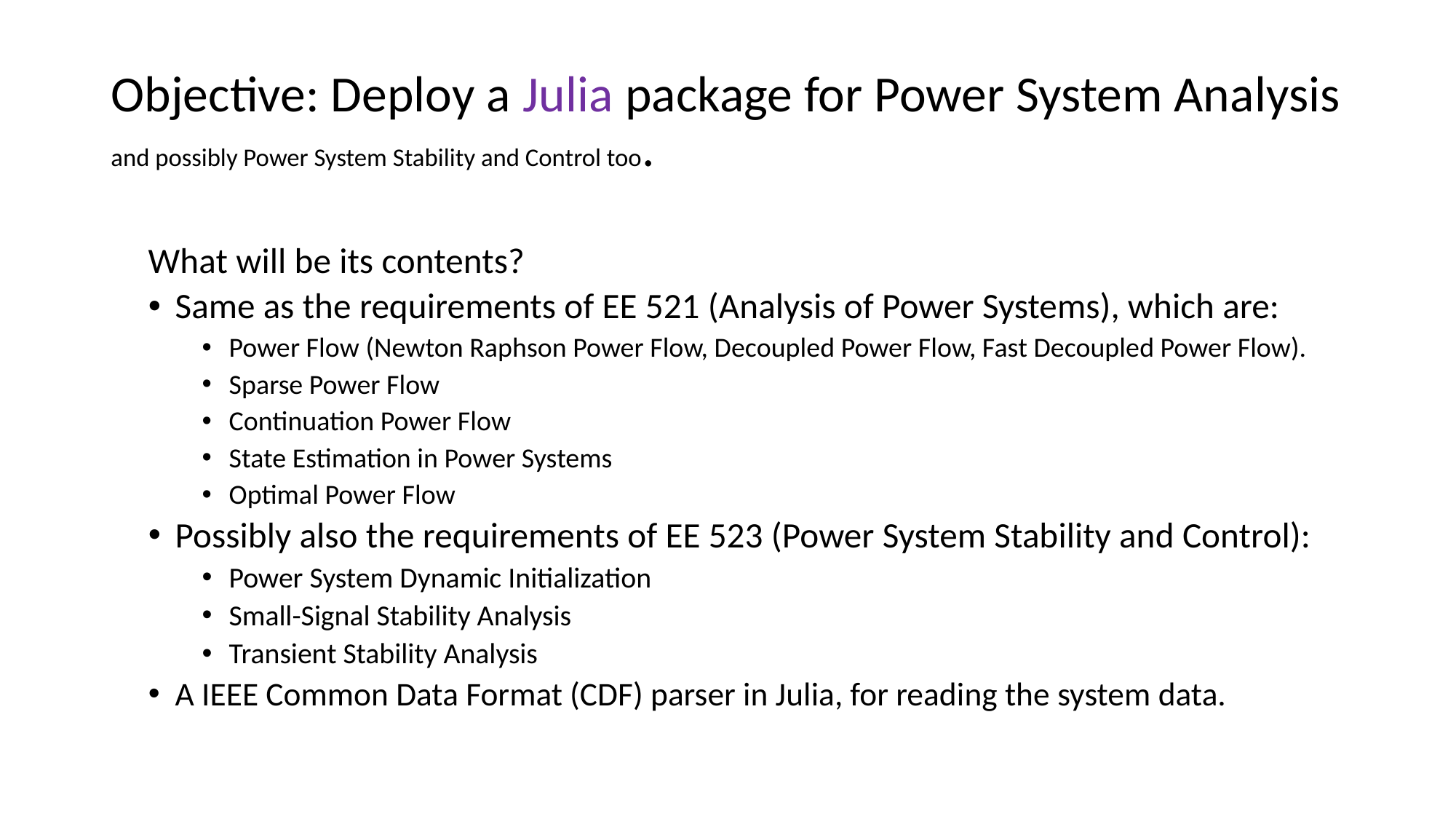

# Objective: Deploy a Julia package for Power System Analysis and possibly Power System Stability and Control too.
What will be its contents?
Same as the requirements of EE 521 (Analysis of Power Systems), which are:
Power Flow (Newton Raphson Power Flow, Decoupled Power Flow, Fast Decoupled Power Flow).
Sparse Power Flow
Continuation Power Flow
State Estimation in Power Systems
Optimal Power Flow
Possibly also the requirements of EE 523 (Power System Stability and Control):
Power System Dynamic Initialization
Small-Signal Stability Analysis
Transient Stability Analysis
A IEEE Common Data Format (CDF) parser in Julia, for reading the system data.